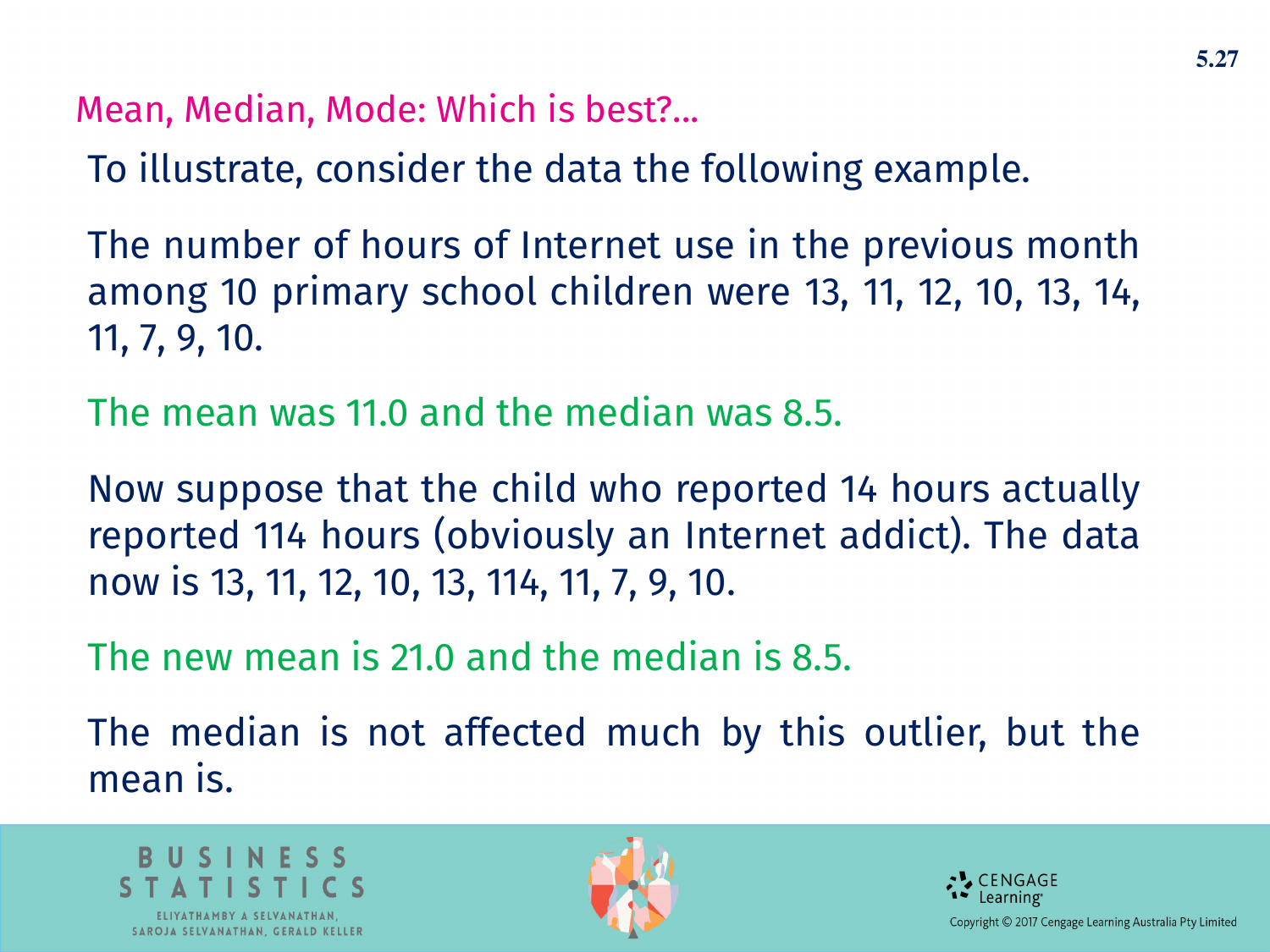

5.27
Mean, Median, Mode: Which is best?...
To illustrate, consider the data the following example.
The number of hours of Internet use in the previous month among 10 primary school children were 13, 11, 12, 10, 13, 14, 11, 7, 9, 10.
The mean was 11.0 and the median was 8.5.
Now suppose that the child who reported 14 hours actually reported 114 hours (obviously an Internet addict). The data now is 13, 11, 12, 10, 13, 114, 11, 7, 9, 10.
The new mean is 21.0 and the median is 8.5.
The median is not affected much by this outlier, but the mean is.